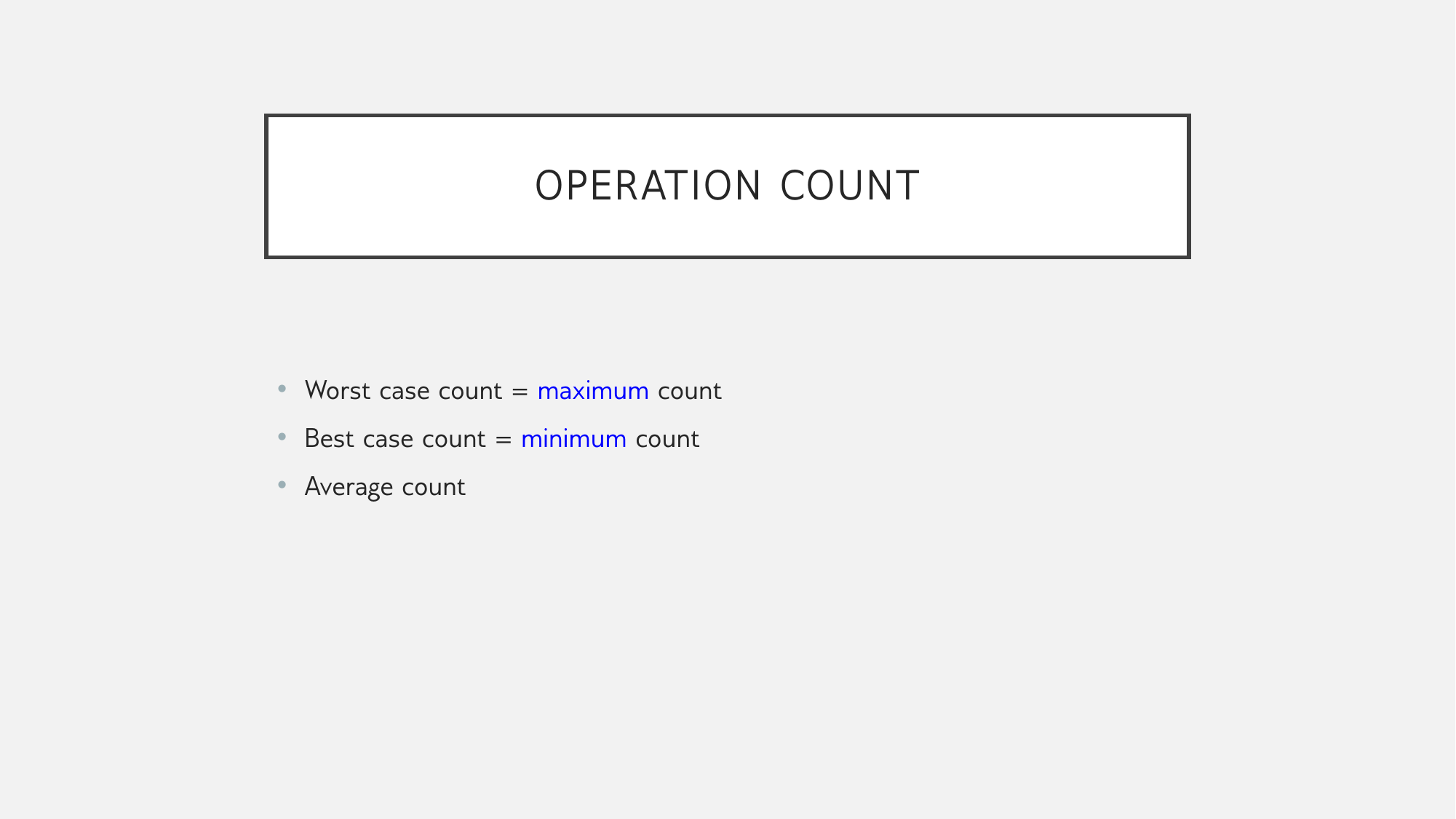

# Operation Count

Worst case count = maximum count
Best case count = minimum count
Average count